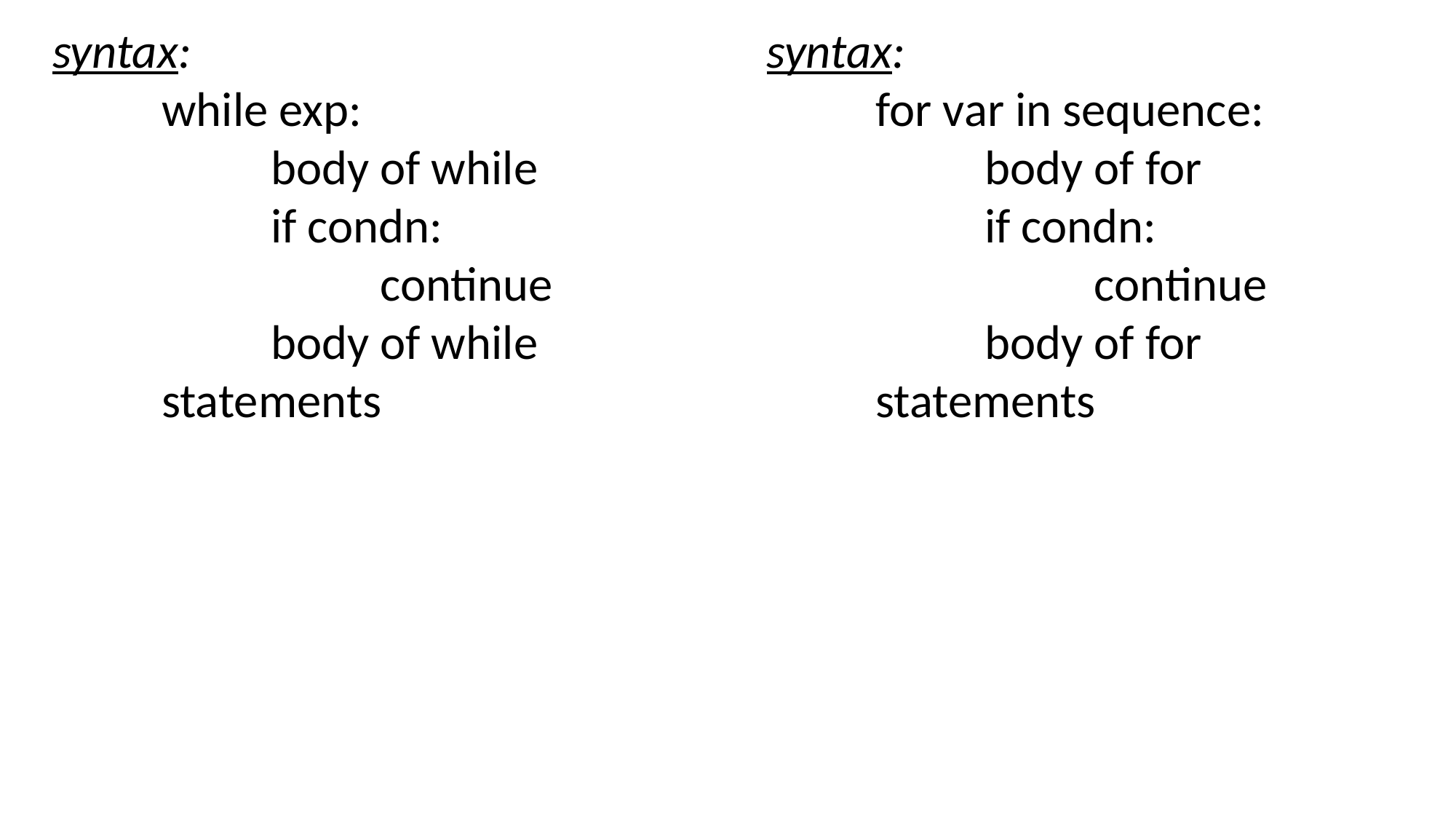

syntax:
	while exp:
		body of while
		if condn:
			continue
		body of while
	statements
syntax:
	for var in sequence:
		body of for
		if condn:
			continue
		body of for
	statements